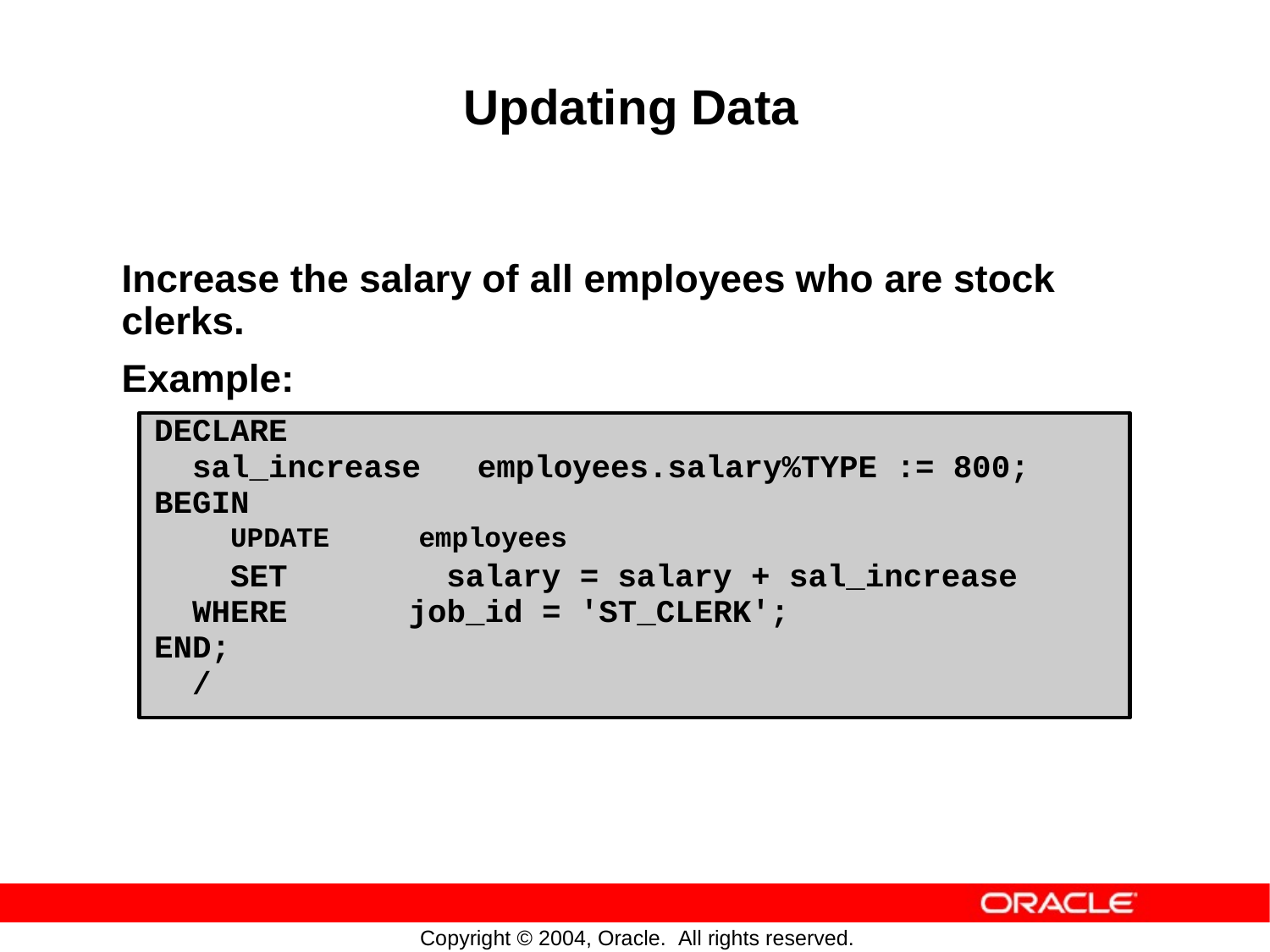

Updating Data
Increase the
clerks.
Example:
salary
of
all
employees
who
are
stock

DECLARE
sal_increase  employees.salary%TYPE := 800; BEGIN
UPDATE     employees
SET        salary = salary + sal_increase
WHERE      job_id = 'ST_CLERK'; END;
/

Copyright © 2004, Oracle.  All rights reserved.